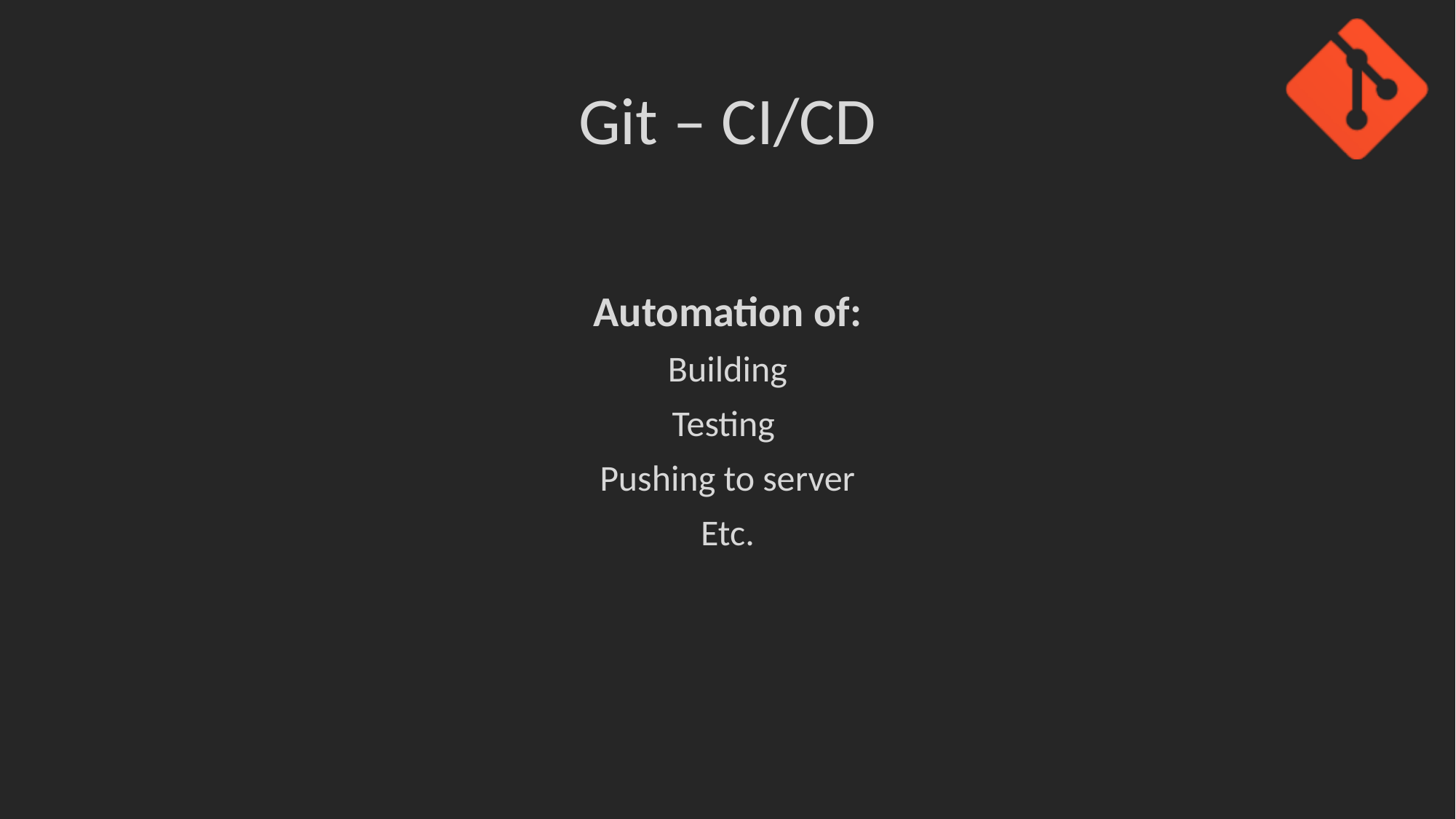

# Git – CI/CD

Automation of:
Building
Testing
Pushing to server
Etc.